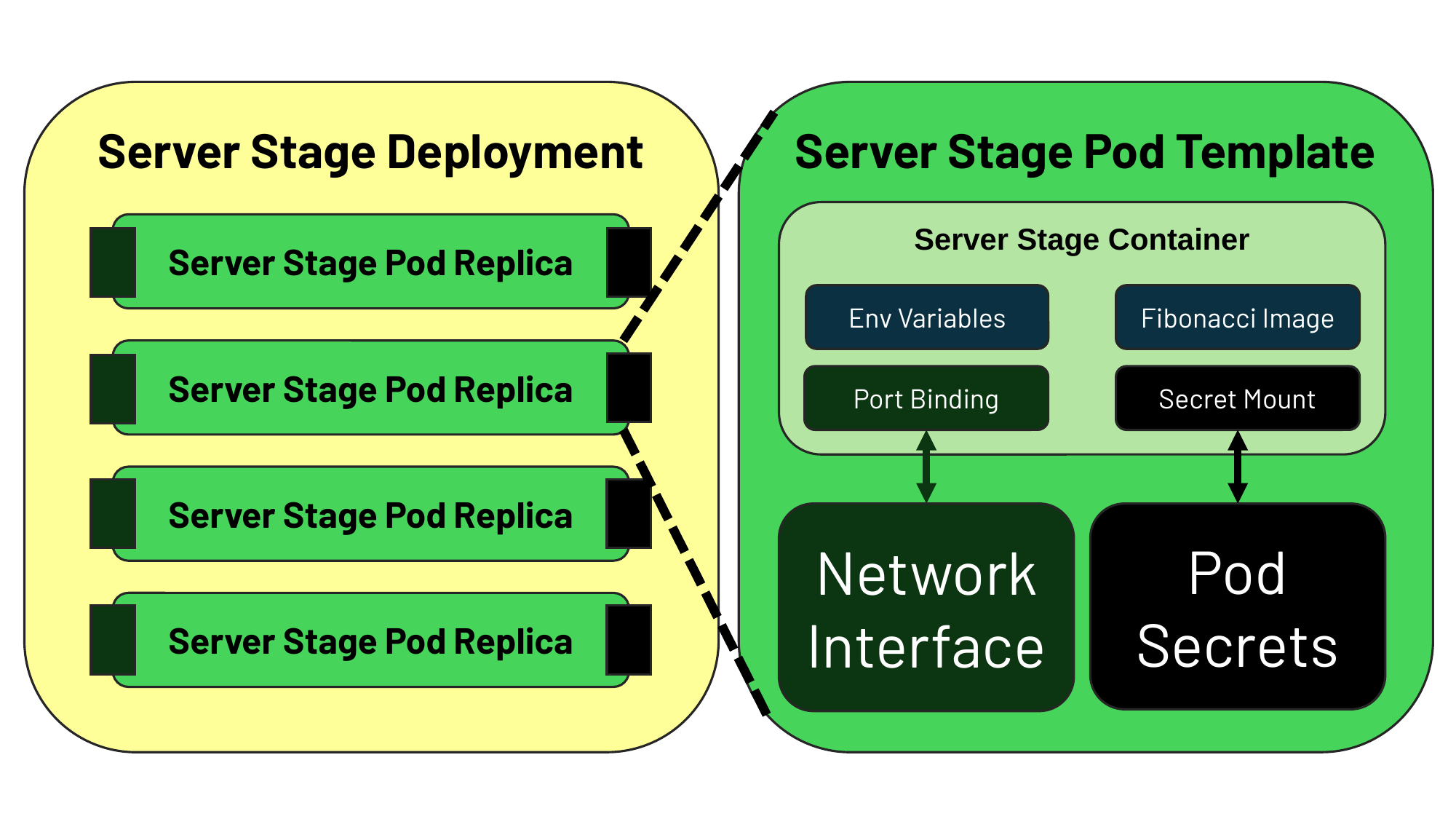

Server Stage Deployment
Server Stage Pod Template
Server Stage Container
Server Stage Pod Replica

Fibonacci Image
Env Variables
Server Stage Pod Replica

Secret Mount
Port Binding
Server Stage Pod Replica

Network Interface
Pod Secrets
Server Stage Pod Replica